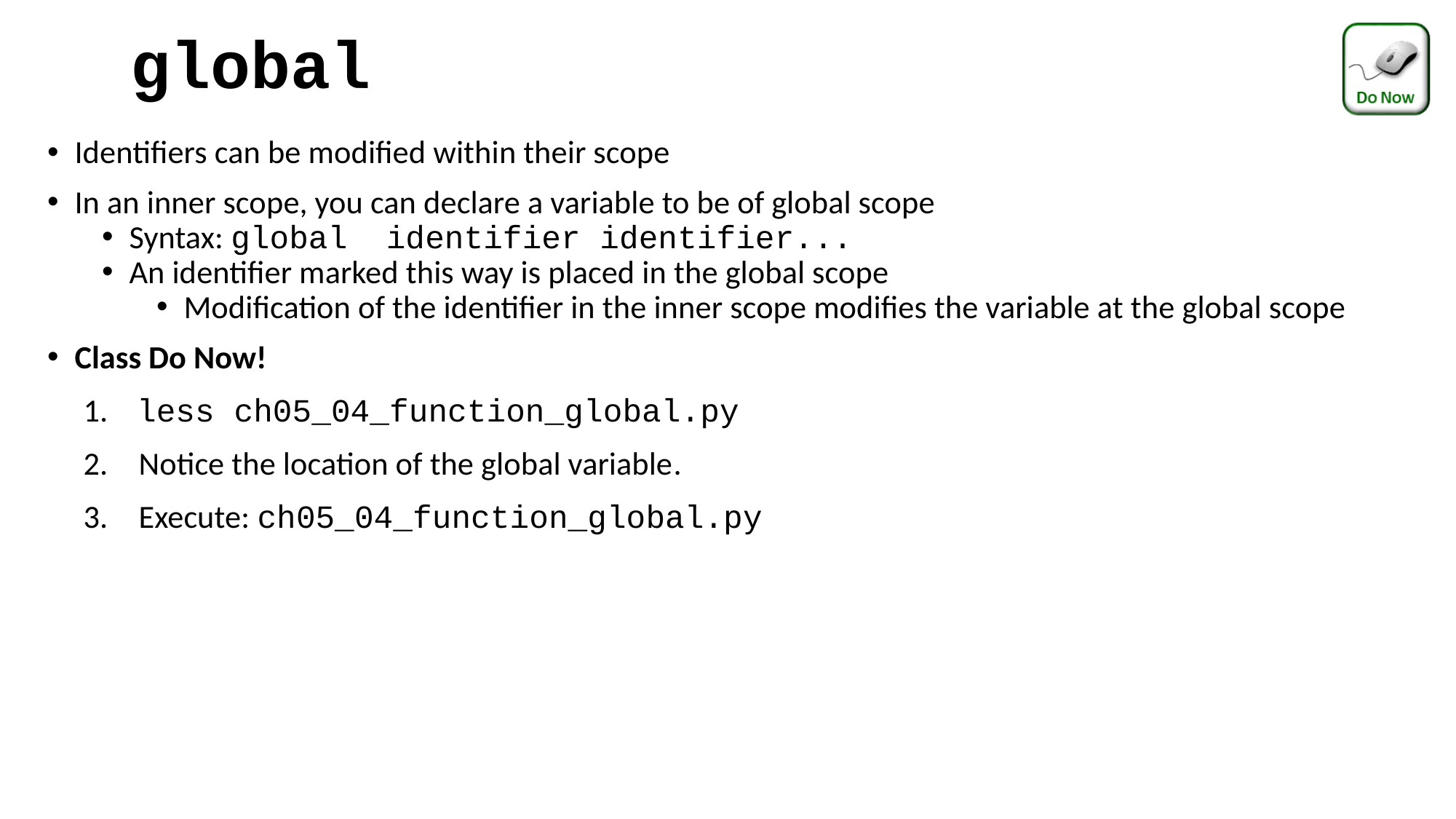

# global
Identifiers can be modified within their scope
In an inner scope, you can declare a variable to be of global scope
Syntax: global  identifier identifier...
An identifier marked this way is placed in the global scope
Modification of the identifier in the inner scope modifies the variable at the global scope
Class Do Now!
 less ch05_04_function_global.py
Notice the location of the global variable.
Execute: ch05_04_function_global.py